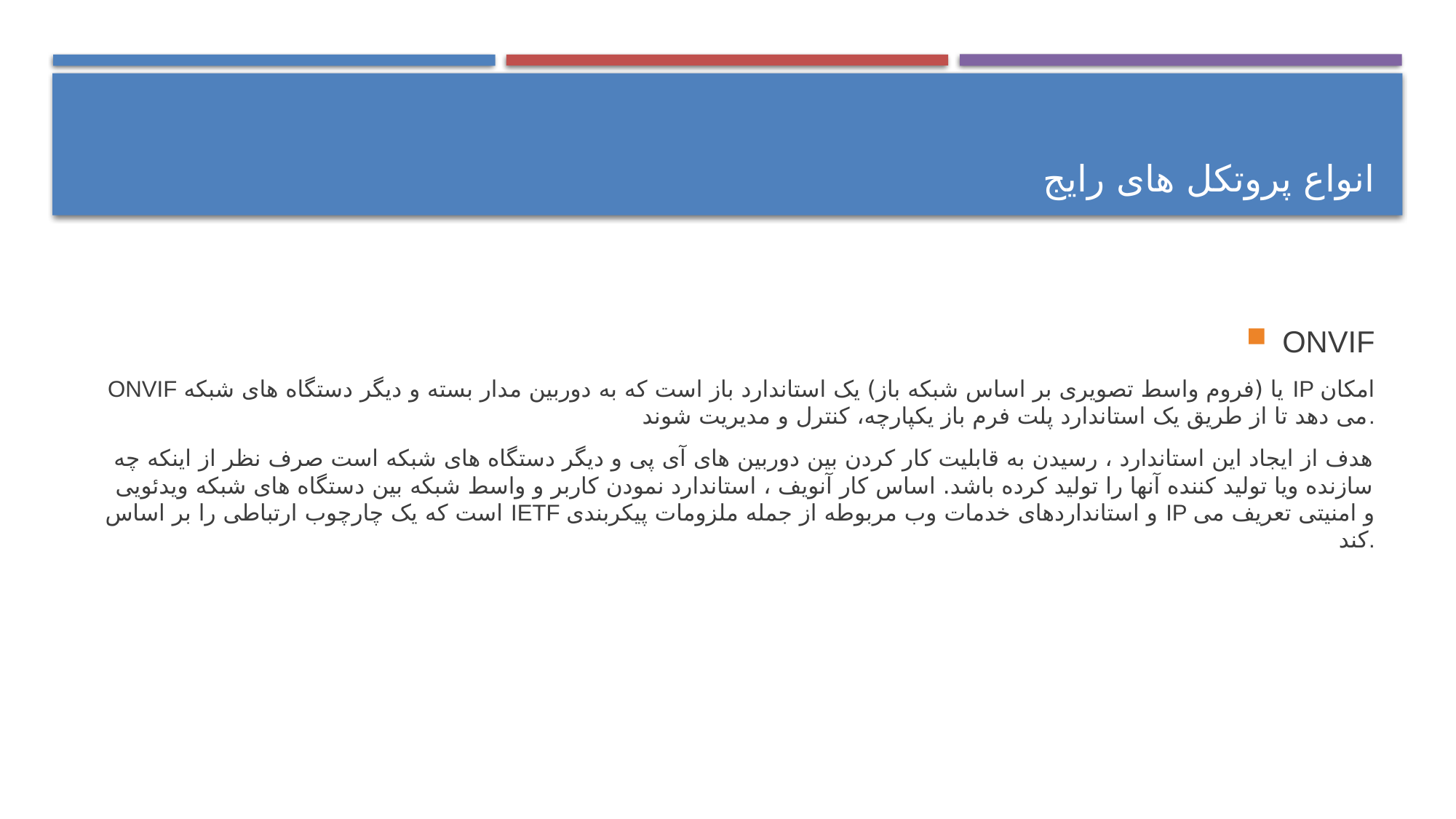

انواع پروتکل های رایج
ONVIF
ONVIF یا (فروم واسط تصویری بر اساس شبکه باز) یک استاندارد باز است که به دوربین مدار بسته و دیگر دستگاه های شبکه IP امکان می دهد تا از طریق یک استاندارد پلت فرم باز یکپارچه، کنترل و مدیریت شوند.
هدف از ایجاد این استاندارد ، رسیدن به قابلیت کار کردن بین دوربین های آی پی و دیگر دستگاه های شبکه است صرف نظر از اینکه چه سازنده ویا تولید کننده آنها را تولید کرده باشد. اساس کار آنویف ، استاندارد نمودن کاربر و واسط شبکه بین دستگاه های شبکه ویدئویی است که یک چارچوب ارتباطی را بر اساس IETF و استانداردهای خدمات وب مربوطه از جمله ملزومات پیکربندی IP و امنیتی تعریف می کند.